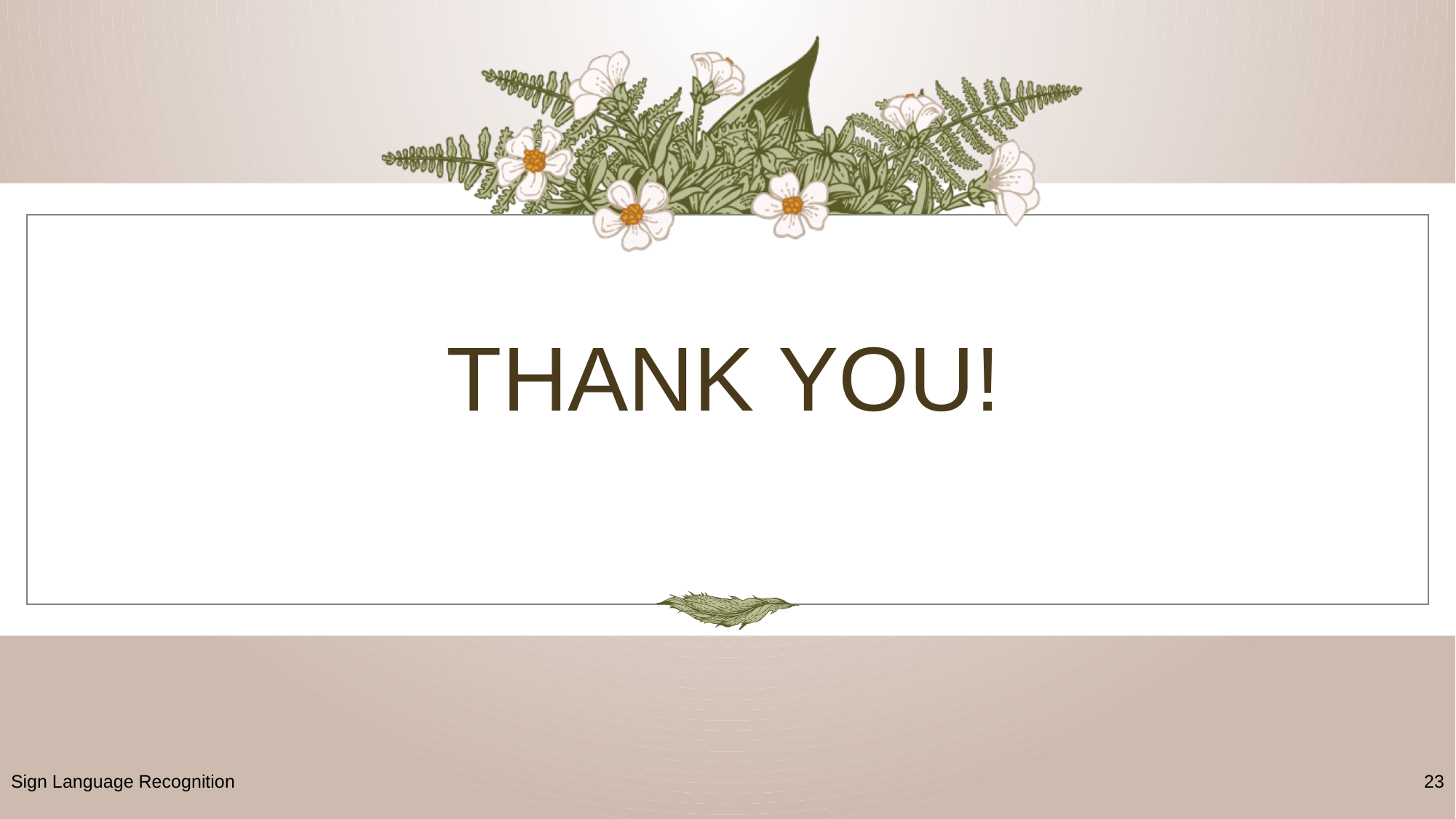

# THANK YOU!

Sign Language Recognition
23